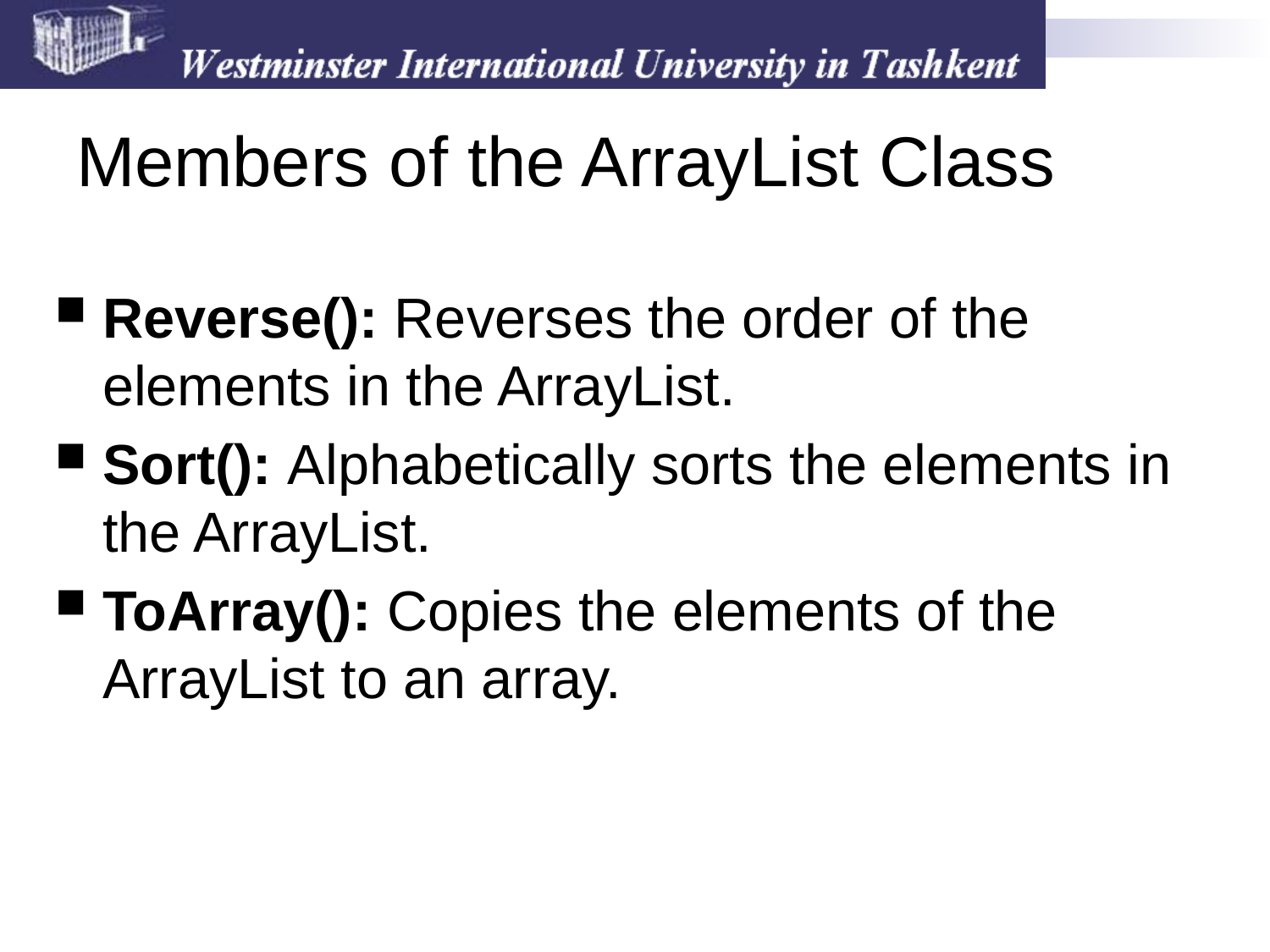

# Members of the ArrayList Class
Reverse(): Reverses the order of the elements in the ArrayList.
Sort(): Alphabetically sorts the elements in the ArrayList.
ToArray(): Copies the elements of the ArrayList to an array.